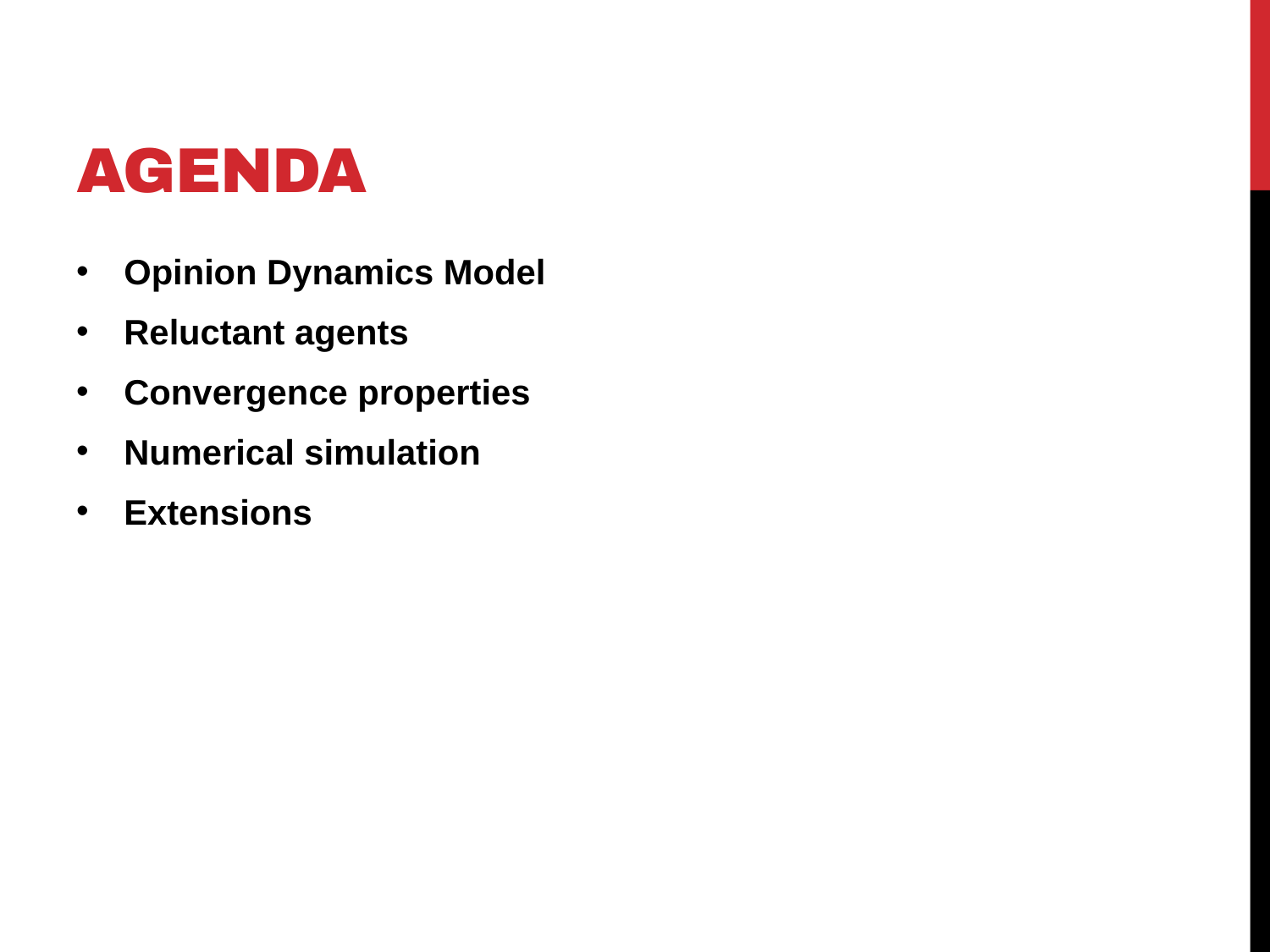

# Agenda
Opinion Dynamics Model
Reluctant agents
Convergence properties
Numerical simulation
Extensions